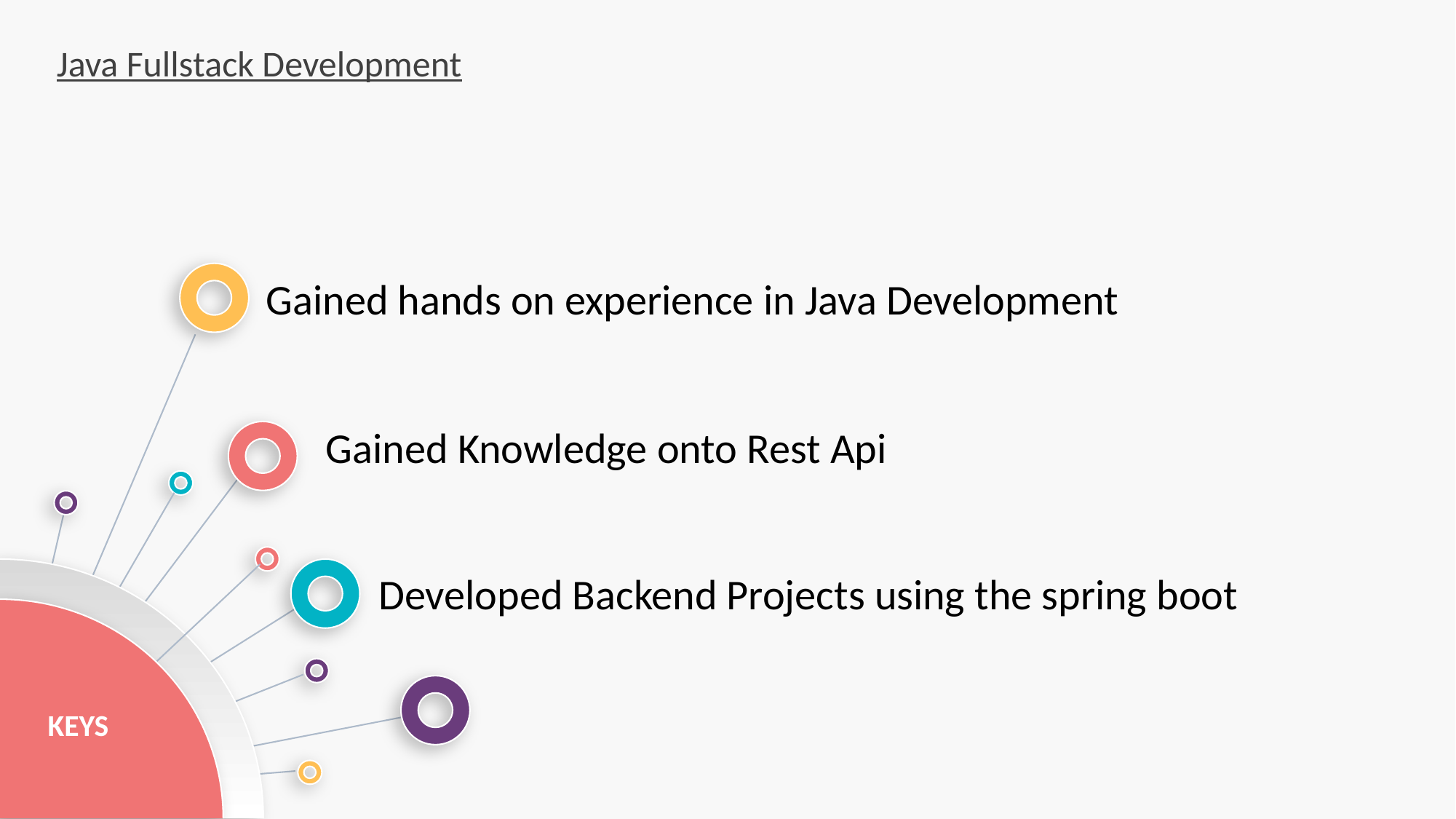

Java Fullstack Development

Gained hands on experience in Java Development

Gained Knowledge onto Rest Api

Developed Backend Projects using the spring boot

KEYS